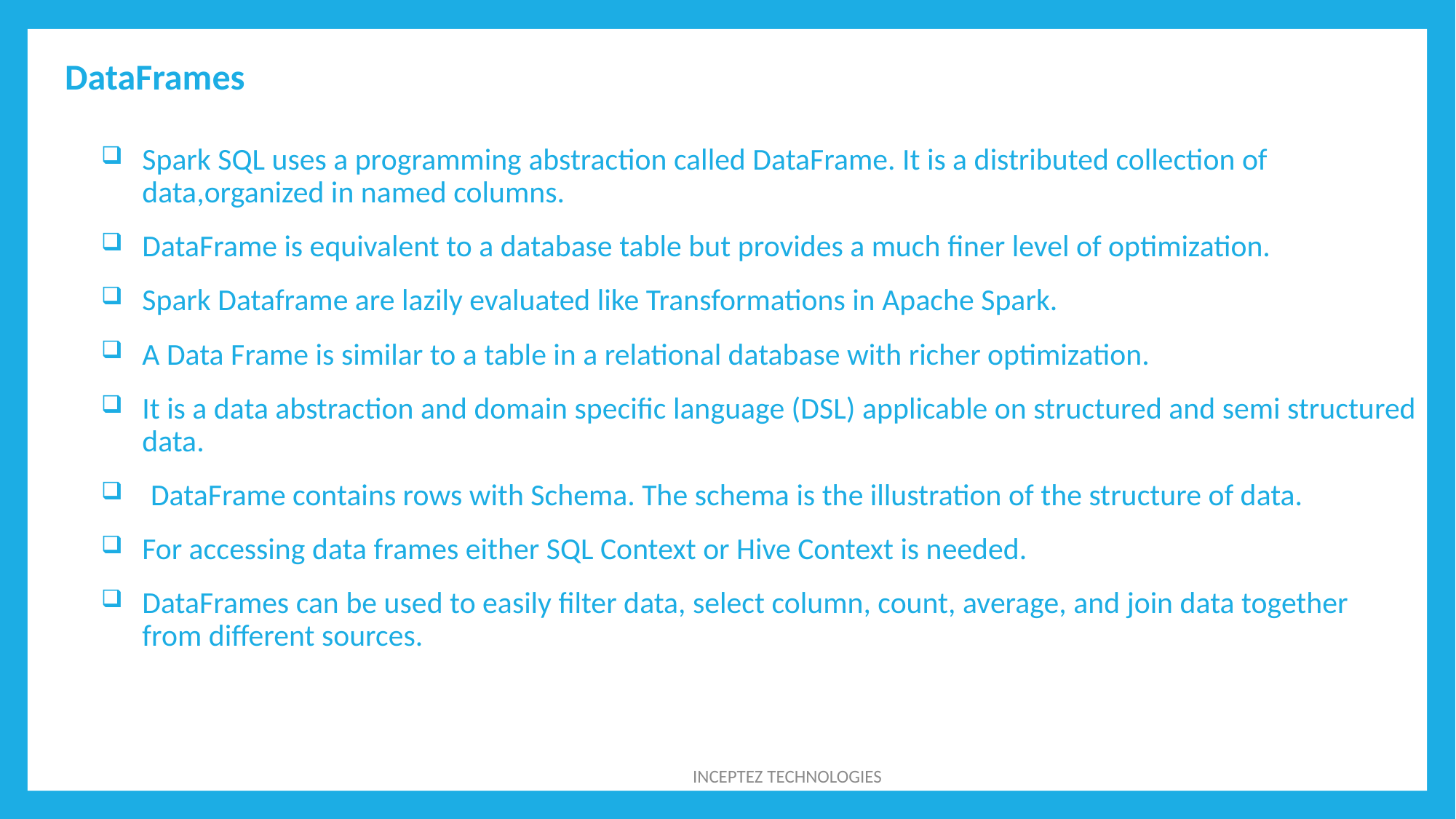

DataFrames
Spark SQL uses a programming abstraction called DataFrame. It is a distributed collection of   data,organized in named columns.
DataFrame is equivalent to a database table but provides a much finer level of optimization.
Spark Dataframe are lazily evaluated like Transformations in Apache Spark.
A Data Frame is similar to a table in a relational database with richer optimization.
It is a data abstraction and domain specific language (DSL) applicable on structured and semi structured data.
 DataFrame contains rows with Schema. The schema is the illustration of the structure of data.
For accessing data frames either SQL Context or Hive Context is needed.
DataFrames can be used to easily filter data, select column, count, average, and join data together from different sources.
INCEPTEZ TECHNOLOGIES